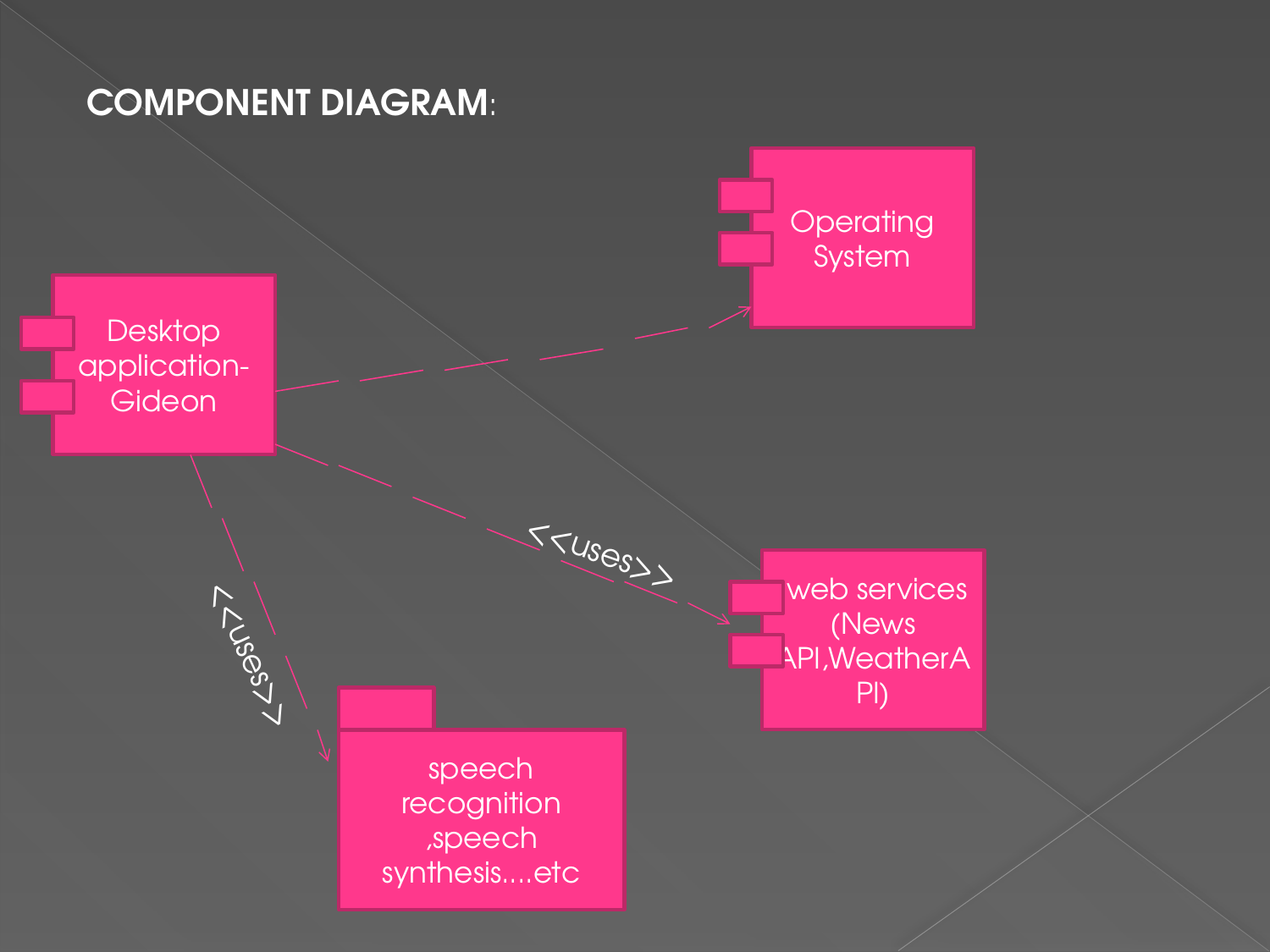

COMPONENT DIAGRAM:
Operating System

Desktop application- Gideon

<<uses>>
 web services
(News API,WeatherAPI)

<<uses>>

speech
recognition
,speech synthesis....etc